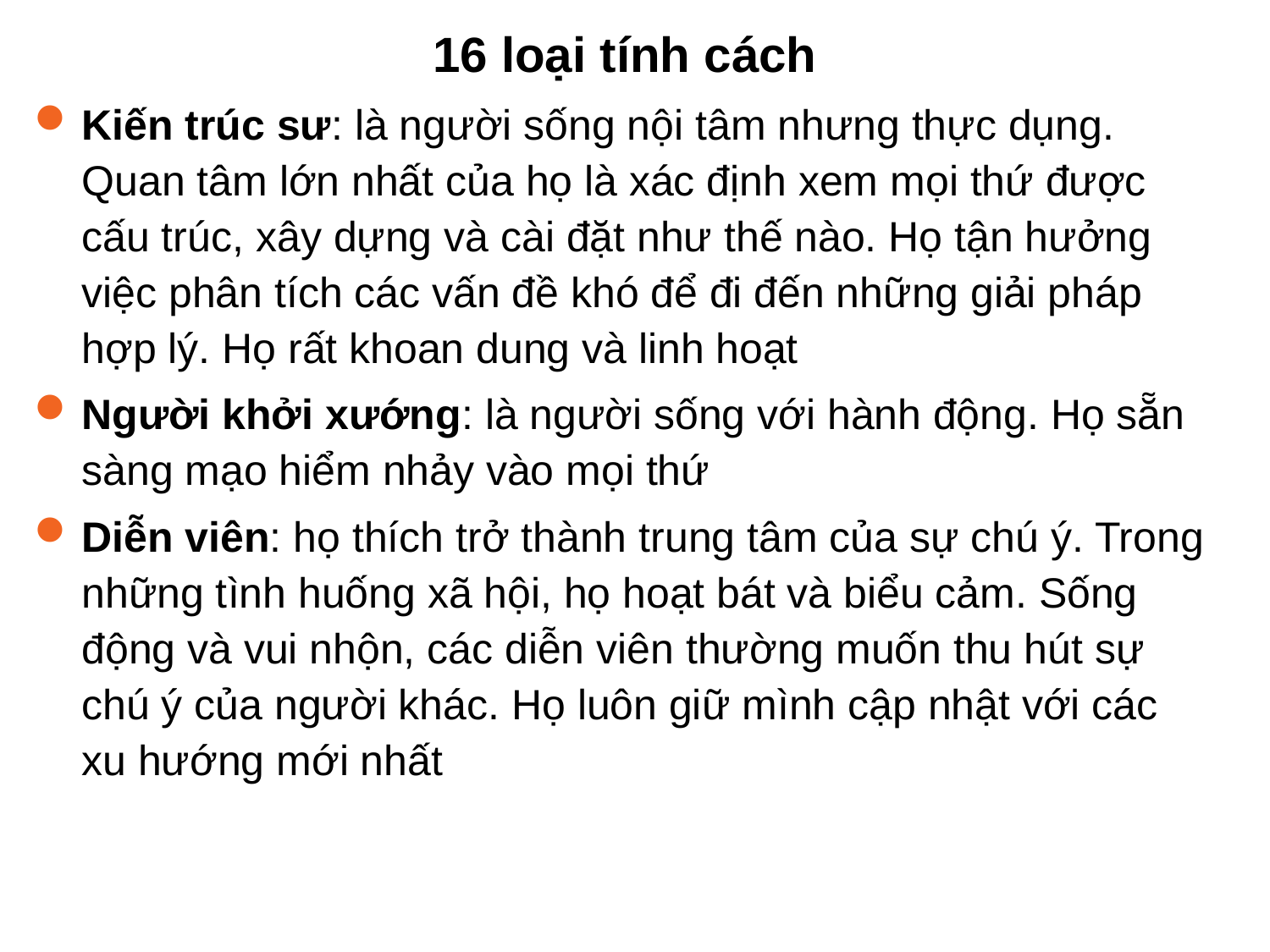

16 loại tính cách
Kiến trúc sư: là người sống nội tâm nhưng thực dụng. Quan tâm lớn nhất của họ là xác định xem mọi thứ được cấu trúc, xây dựng và cài đặt như thế nào. Họ tận hưởng việc phân tích các vấn đề khó để đi đến những giải pháp hợp lý. Họ rất khoan dung và linh hoạt
Người khởi xướng: là người sống với hành động. Họ sẵn sàng mạo hiểm nhảy vào mọi thứ
Diễn viên: họ thích trở thành trung tâm của sự chú ý. Trong những tình huống xã hội, họ hoạt bát và biểu cảm. Sống động và vui nhộn, các diễn viên thường muốn thu hút sự chú ý của người khác. Họ luôn giữ mình cập nhật với các xu hướng mới nhất